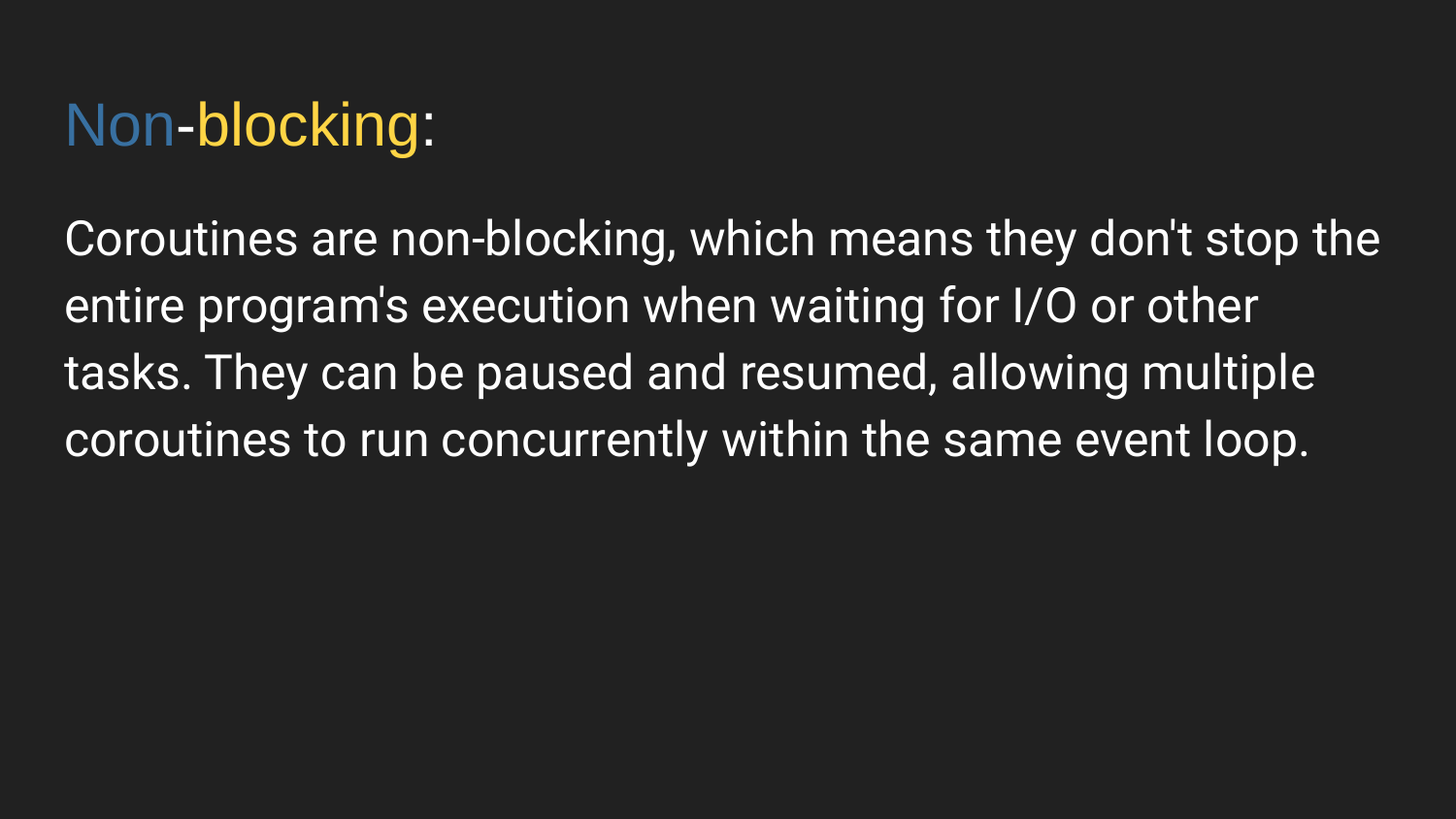

# Non-blocking:
Coroutines are non-blocking, which means they don't stop the entire program's execution when waiting for I/O or other tasks. They can be paused and resumed, allowing multiple coroutines to run concurrently within the same event loop.